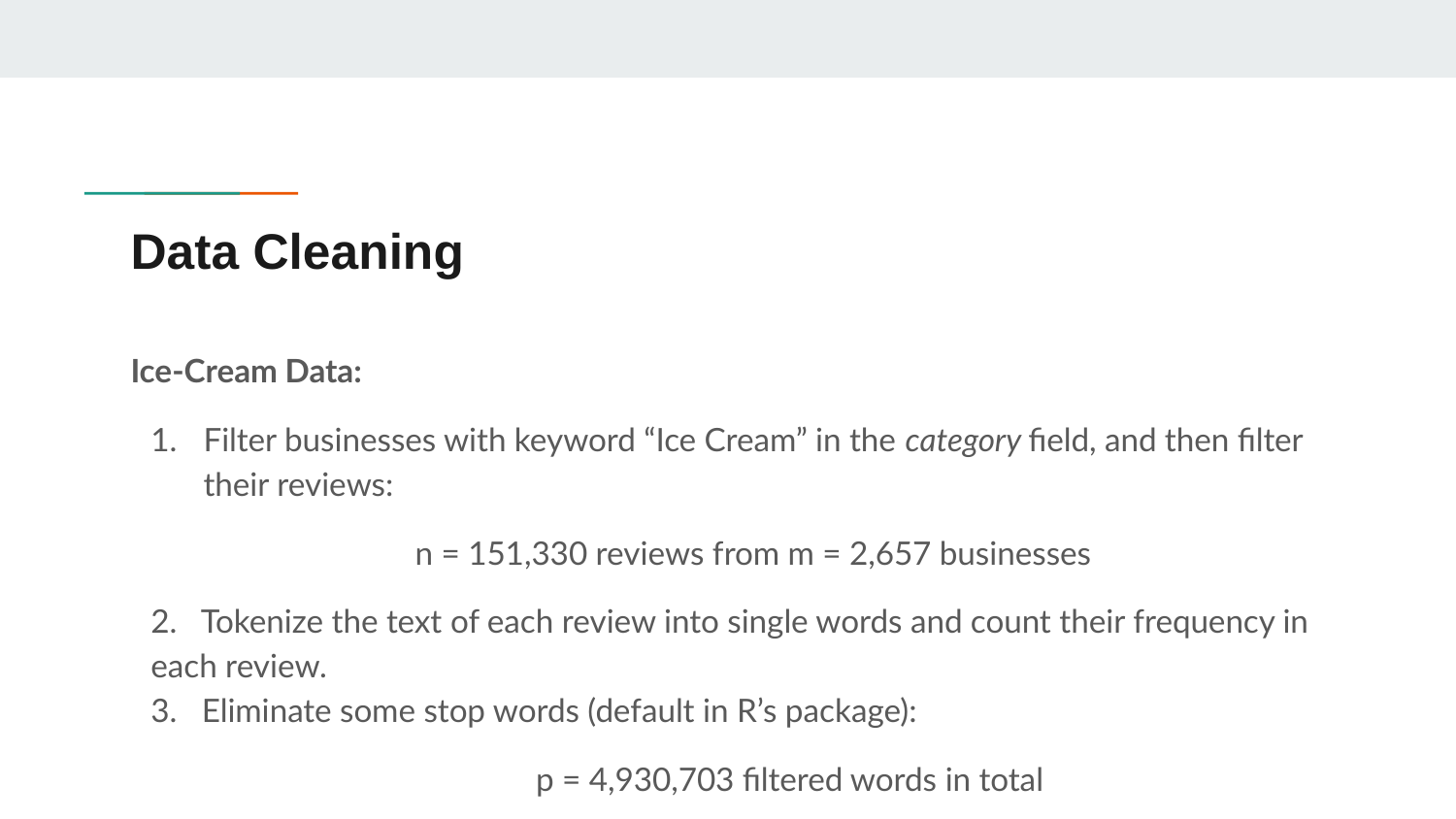

# Data Cleaning
Ice-Cream Data:
Filter businesses with keyword “Ice Cream” in the category field, and then filter their reviews:
n = 151,330 reviews from m = 2,657 businesses
2.   Tokenize the text of each review into single words and count their frequency in each review.
3.   Eliminate some stop words (default in R’s package):
p = 4,930,703 filtered words in total